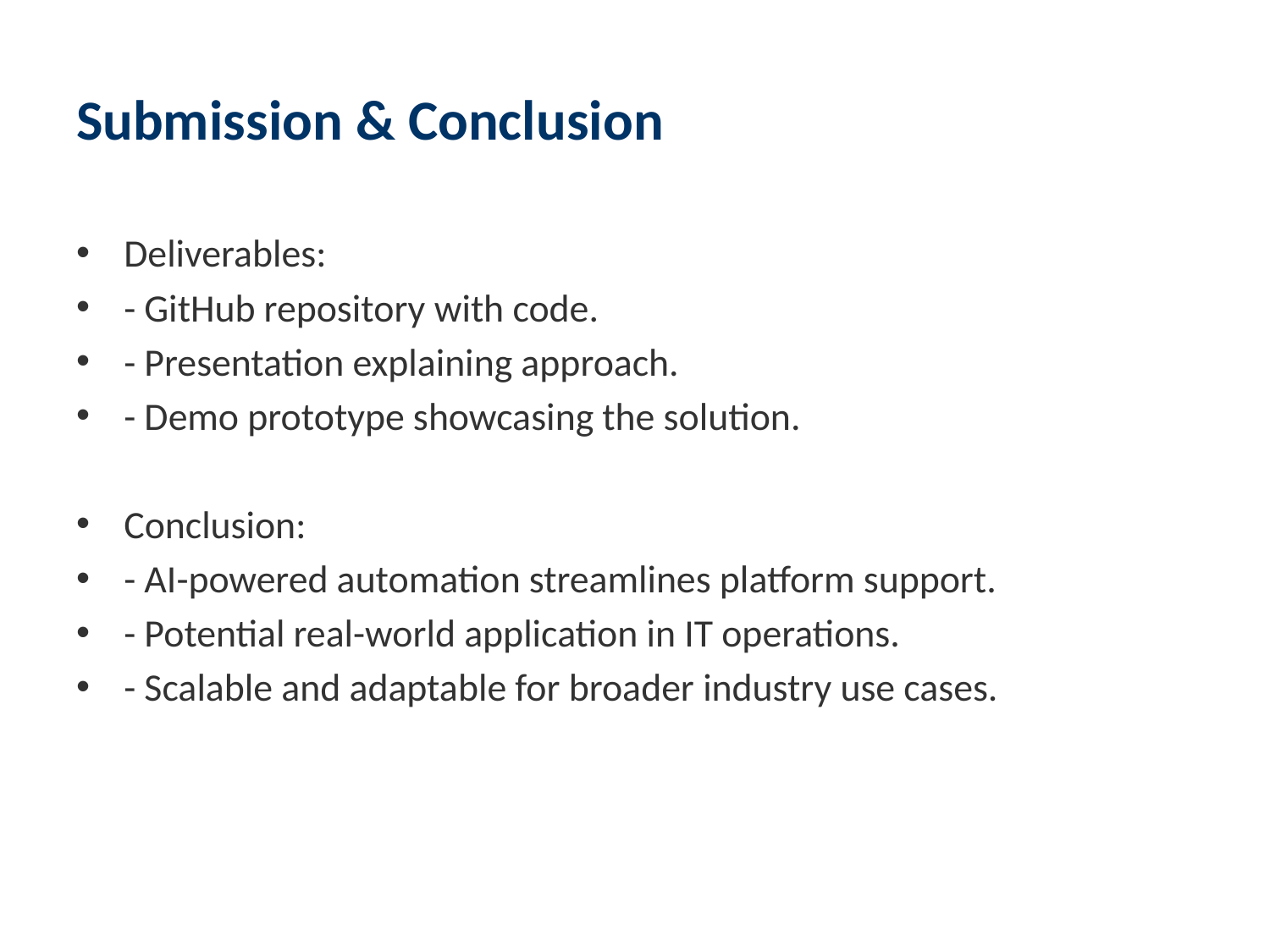

# Submission & Conclusion
Deliverables:
- GitHub repository with code.
- Presentation explaining approach.
- Demo prototype showcasing the solution.

Conclusion:
- AI-powered automation streamlines platform support.
- Potential real-world application in IT operations.
- Scalable and adaptable for broader industry use cases.